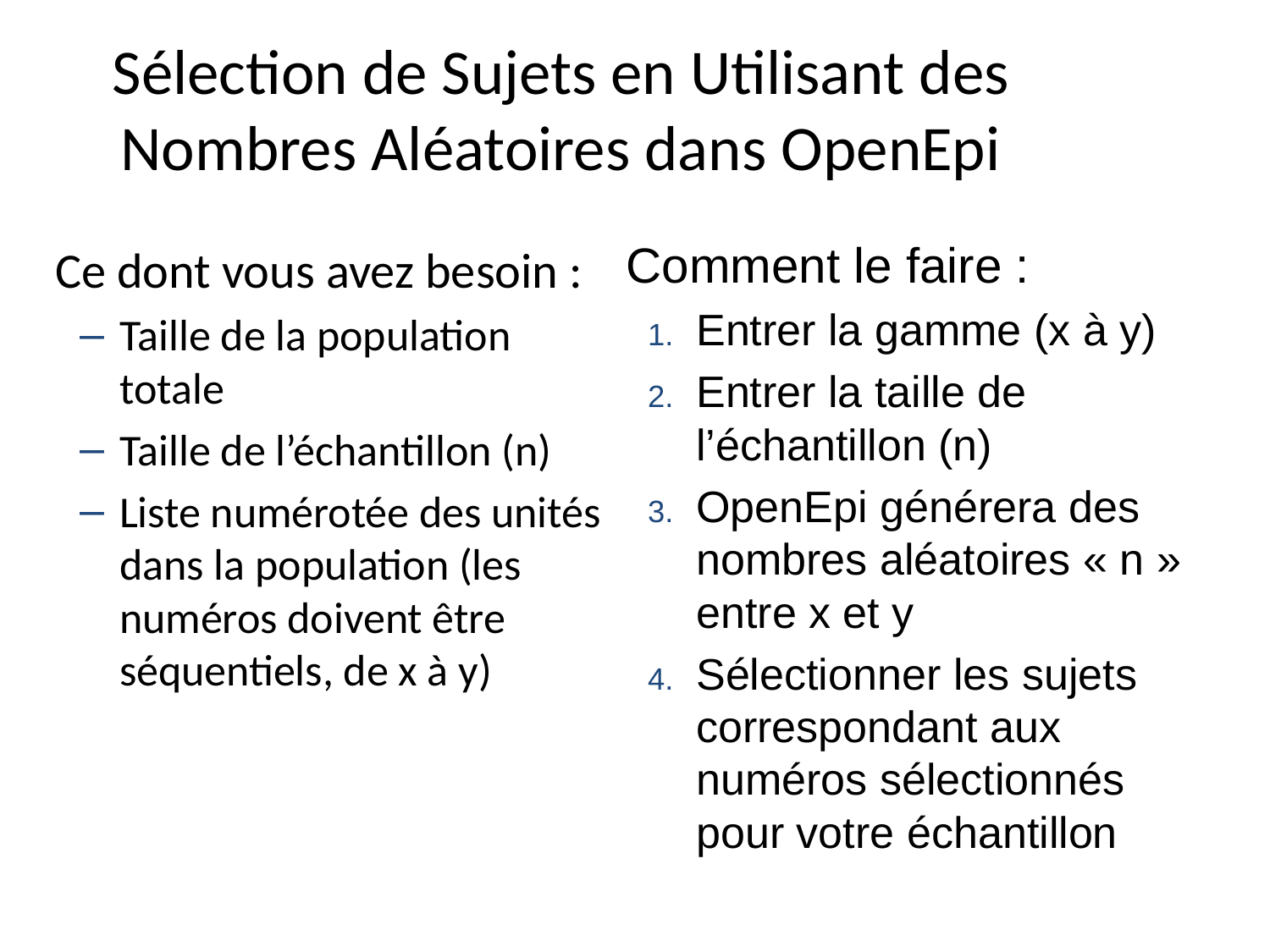

# Sélection de Sujets en Utilisant des Nombres Aléatoires dans OpenEpi

Comment le faire :
Entrer la gamme (x à y)
Entrer la taille de l’échantillon (n)
OpenEpi générera des nombres aléatoires « n » entre x et y
Sélectionner les sujets correspondant aux numéros sélectionnés pour votre échantillon
Ce dont vous avez besoin :
Taille de la population totale
Taille de l’échantillon (n)
Liste numérotée des unités dans la population (les numéros doivent être séquentiels, de x à y)